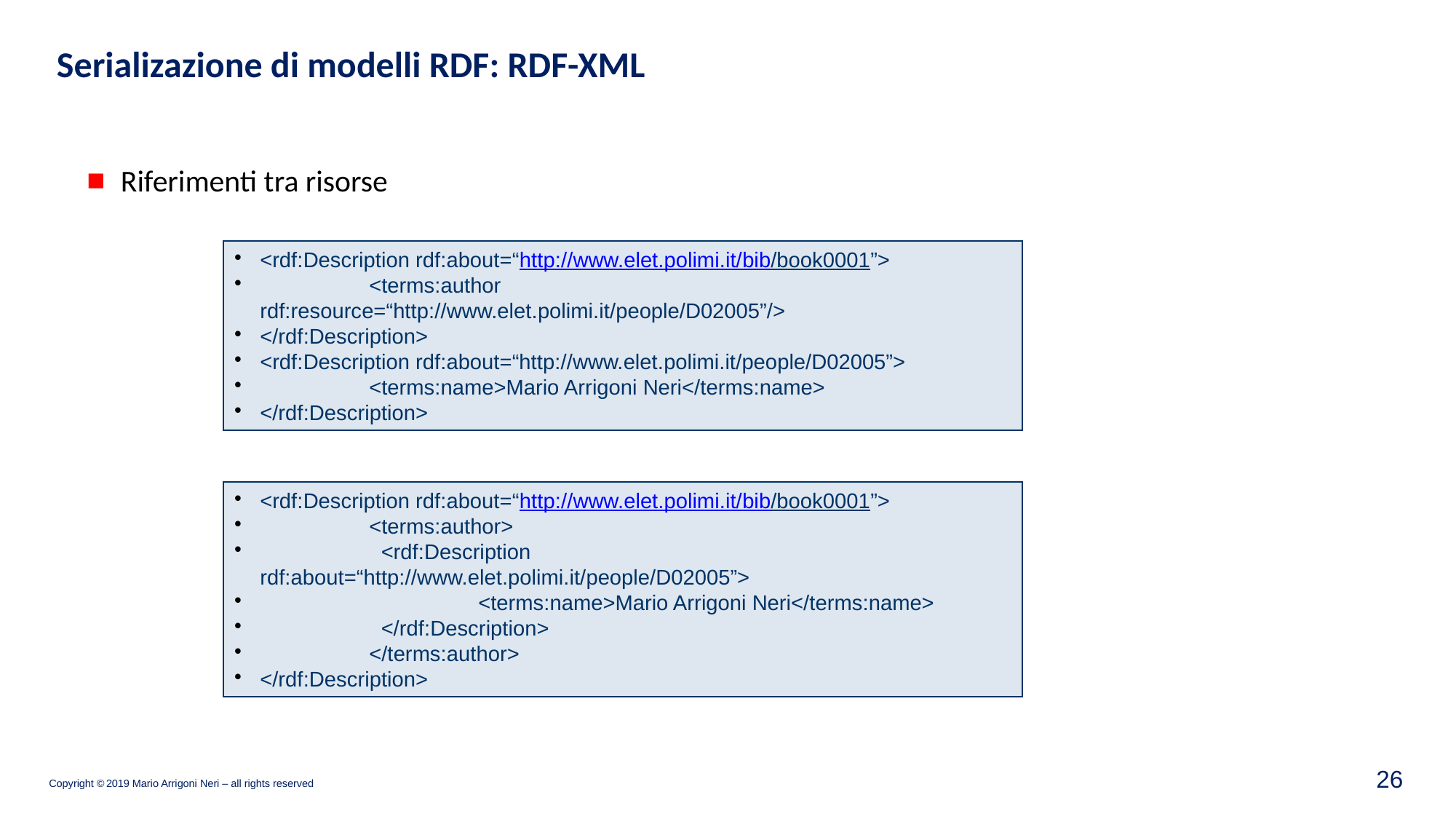

Serializazione di modelli RDF: RDF-XML

Riferimenti tra risorse
<rdf:Description rdf:about=“http://www.elet.polimi.it/bib/book0001”>
	<terms:author rdf:resource=“http://www.elet.polimi.it/people/D02005”/>
</rdf:Description>
<rdf:Description rdf:about=“http://www.elet.polimi.it/people/D02005”>
	<terms:name>Mario Arrigoni Neri</terms:name>
</rdf:Description>
<rdf:Description rdf:about=“http://www.elet.polimi.it/bib/book0001”>
	<terms:author>
	  <rdf:Description rdf:about=“http://www.elet.polimi.it/people/D02005”>
		<terms:name>Mario Arrigoni Neri</terms:name>
	  </rdf:Description>
	</terms:author>
</rdf:Description>
26